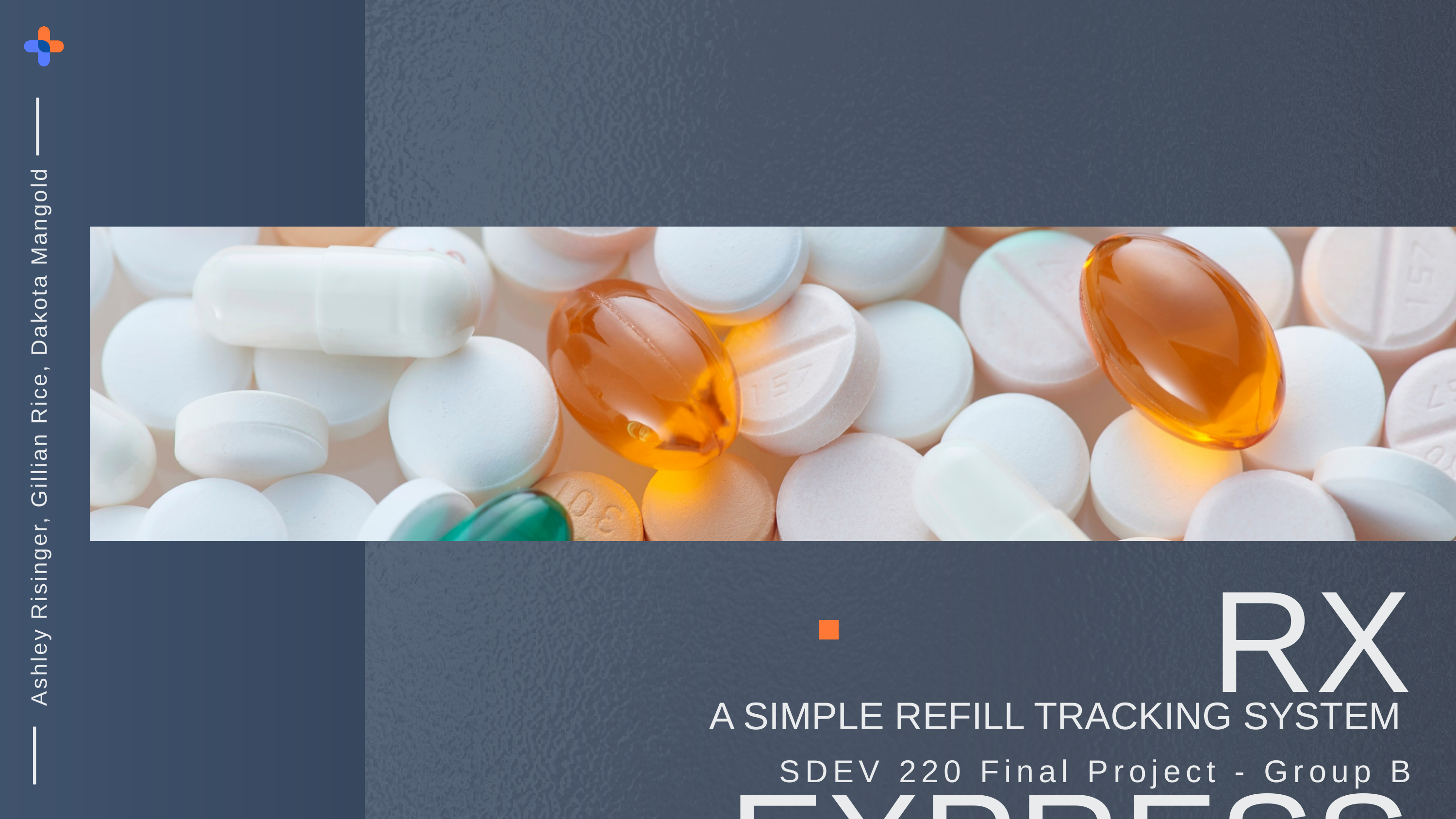

Ashley Risinger, Gillian Rice, Dakota Mangold
RX EXPRESS

A SIMPLE REFILL TRACKING SYSTEM

SDEV 220 Final Project - Group B